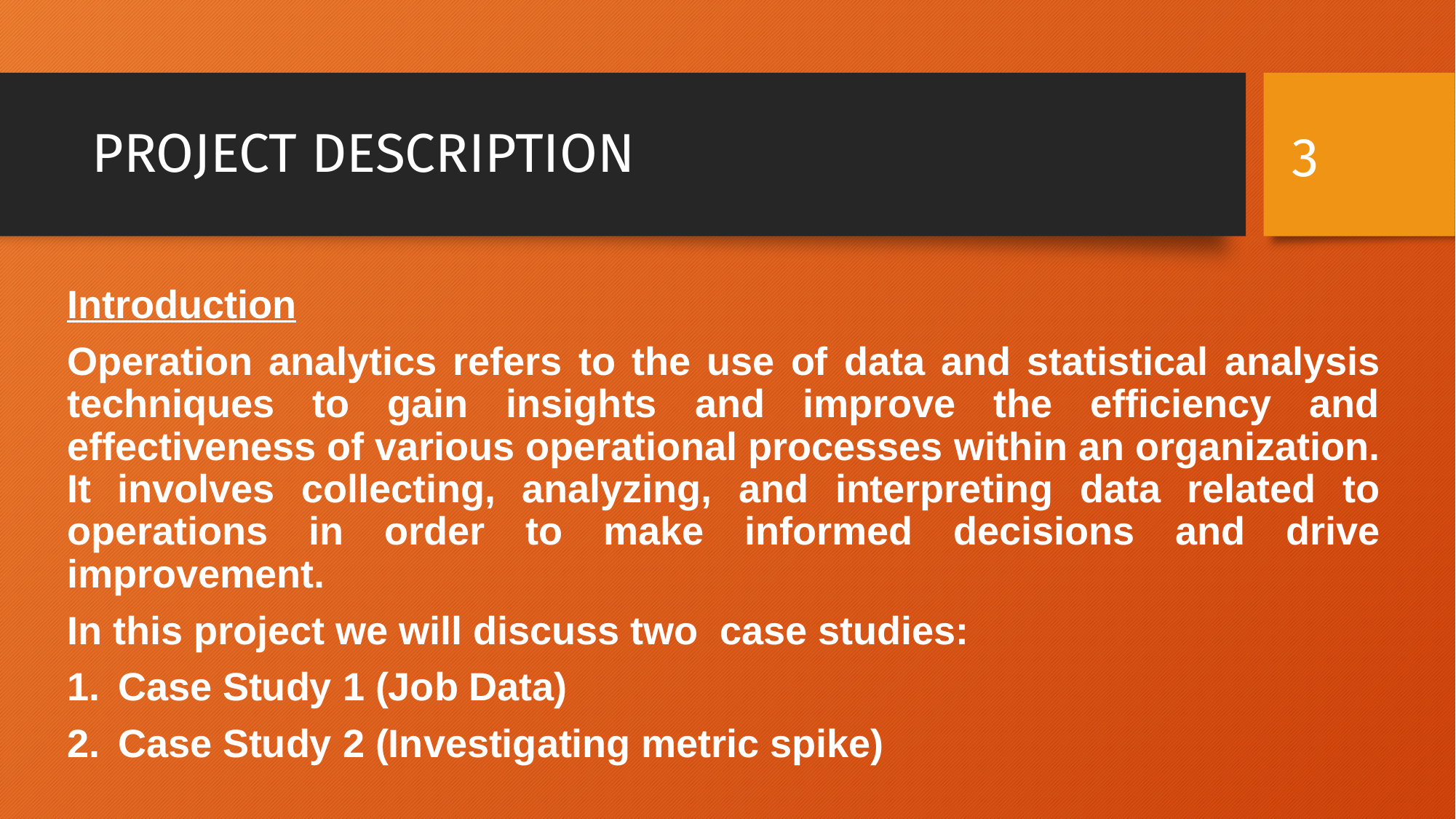

3
# PROJECT DESCRIPTION
Introduction
Operation analytics refers to the use of data and statistical analysis techniques to gain insights and improve the efficiency and effectiveness of various operational processes within an organization. It involves collecting, analyzing, and interpreting data related to operations in order to make informed decisions and drive improvement.
In this project we will discuss two  case studies:
Case Study 1 (Job Data)
Case Study 2 (Investigating metric spike)